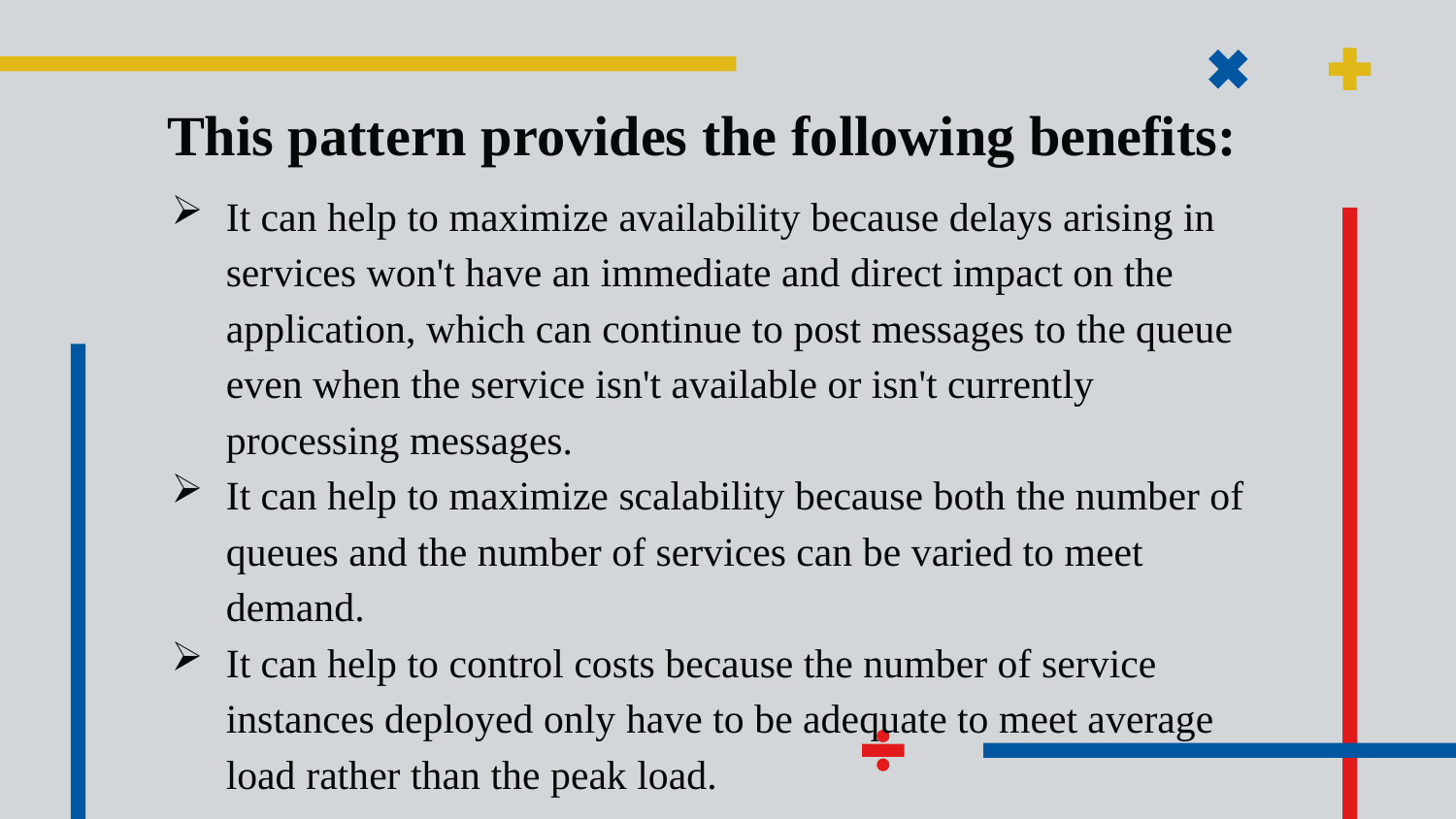

# This pattern provides the following benefits:
It can help to maximize availability because delays arising in services won't have an immediate and direct impact on the application, which can continue to post messages to the queue even when the service isn't available or isn't currently processing messages.
It can help to maximize scalability because both the number of queues and the number of services can be varied to meet demand.
It can help to control costs because the number of service instances deployed only have to be adequate to meet average load rather than the peak load.